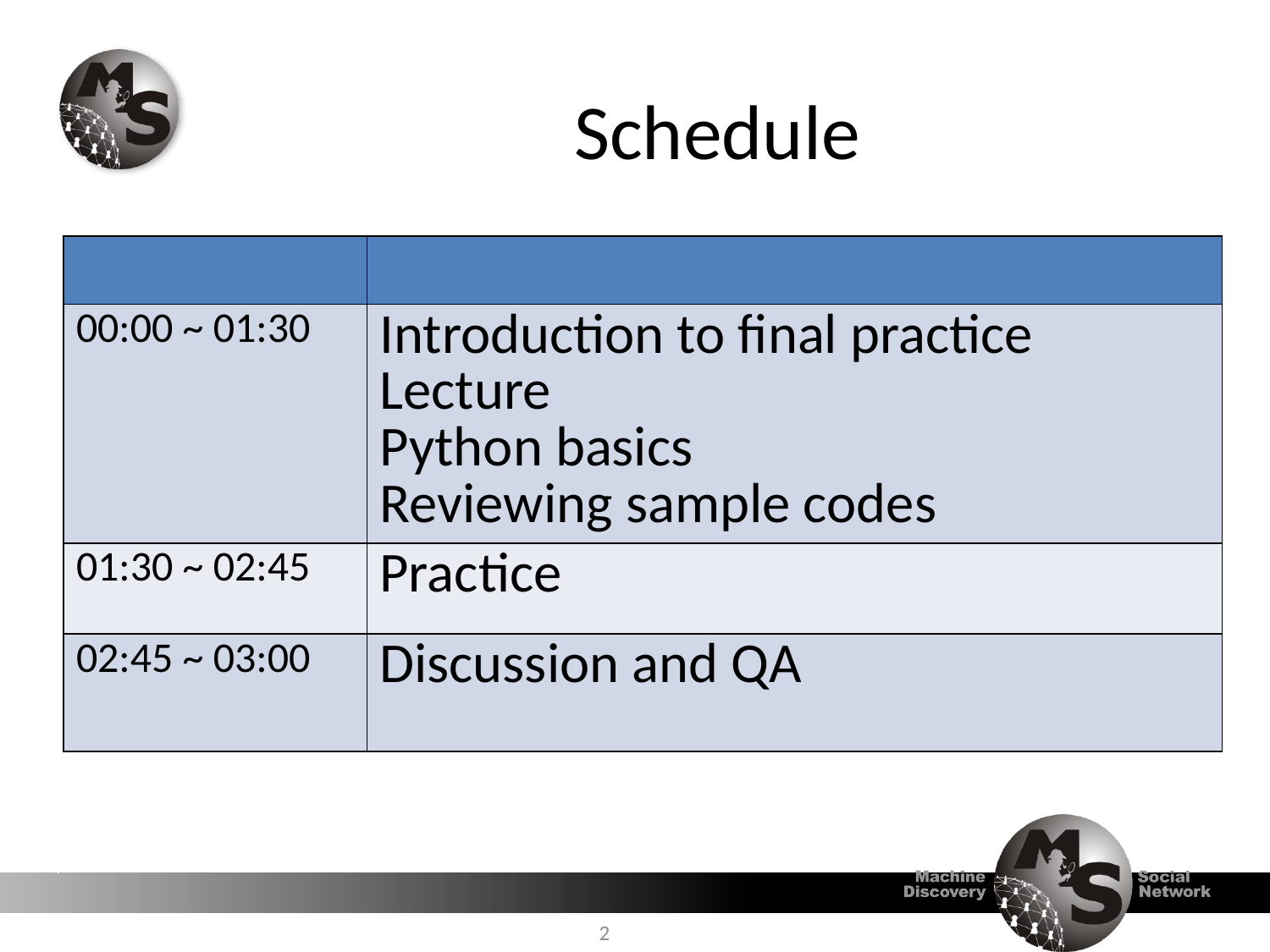

# Schedule
|  |  |
| --- | --- |
| 00:00 ~ 01:30 | Introduction to final practice Lecture Python basics Reviewing sample codes |
| 01:30 ~ 02:45 | Practice |
| 02:45 ~ 03:00 | Discussion and QA |

2